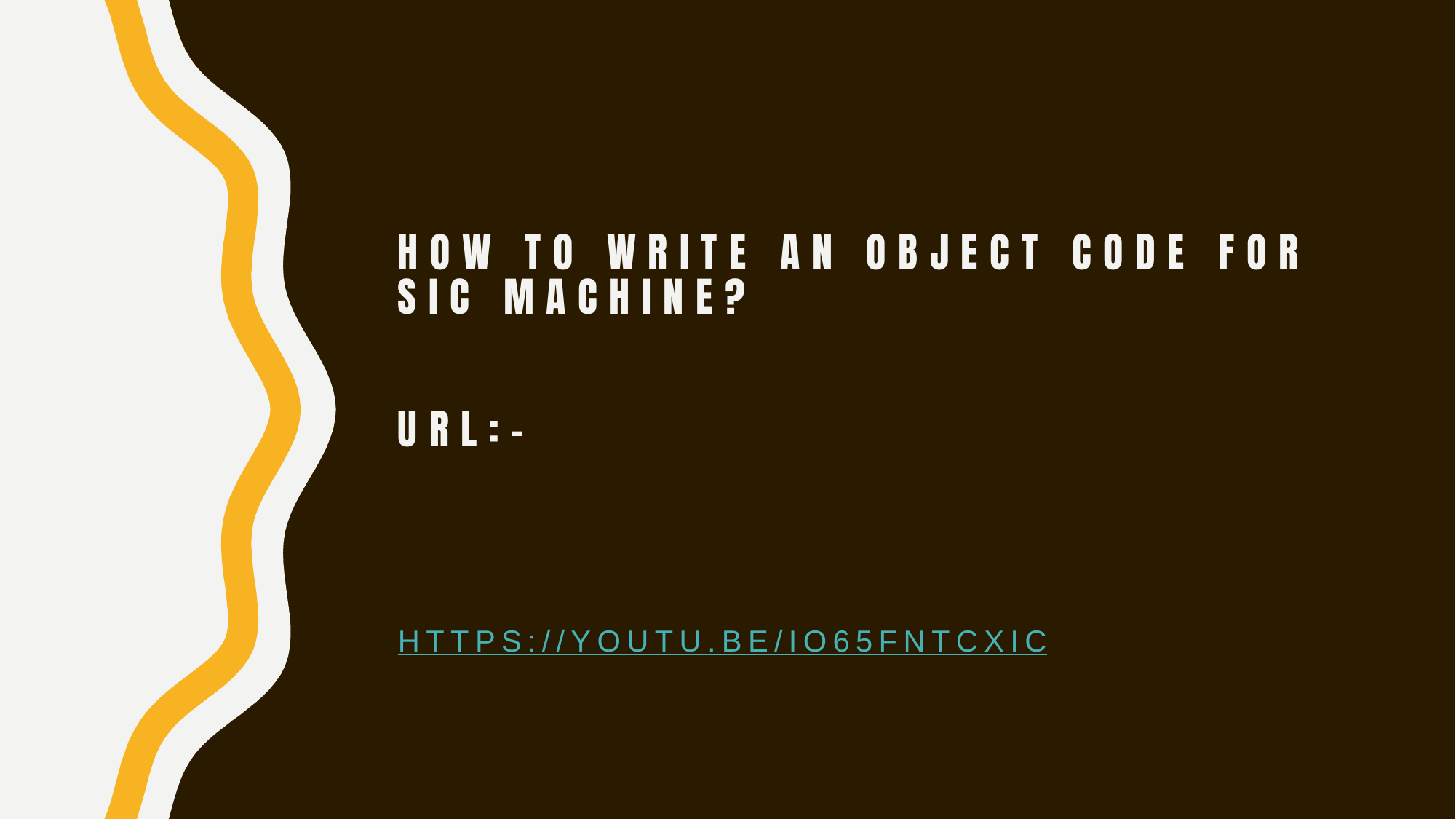

# How to write an object code for SIC machine? URL:-
https://youtu.be/iO65FNtcxIc